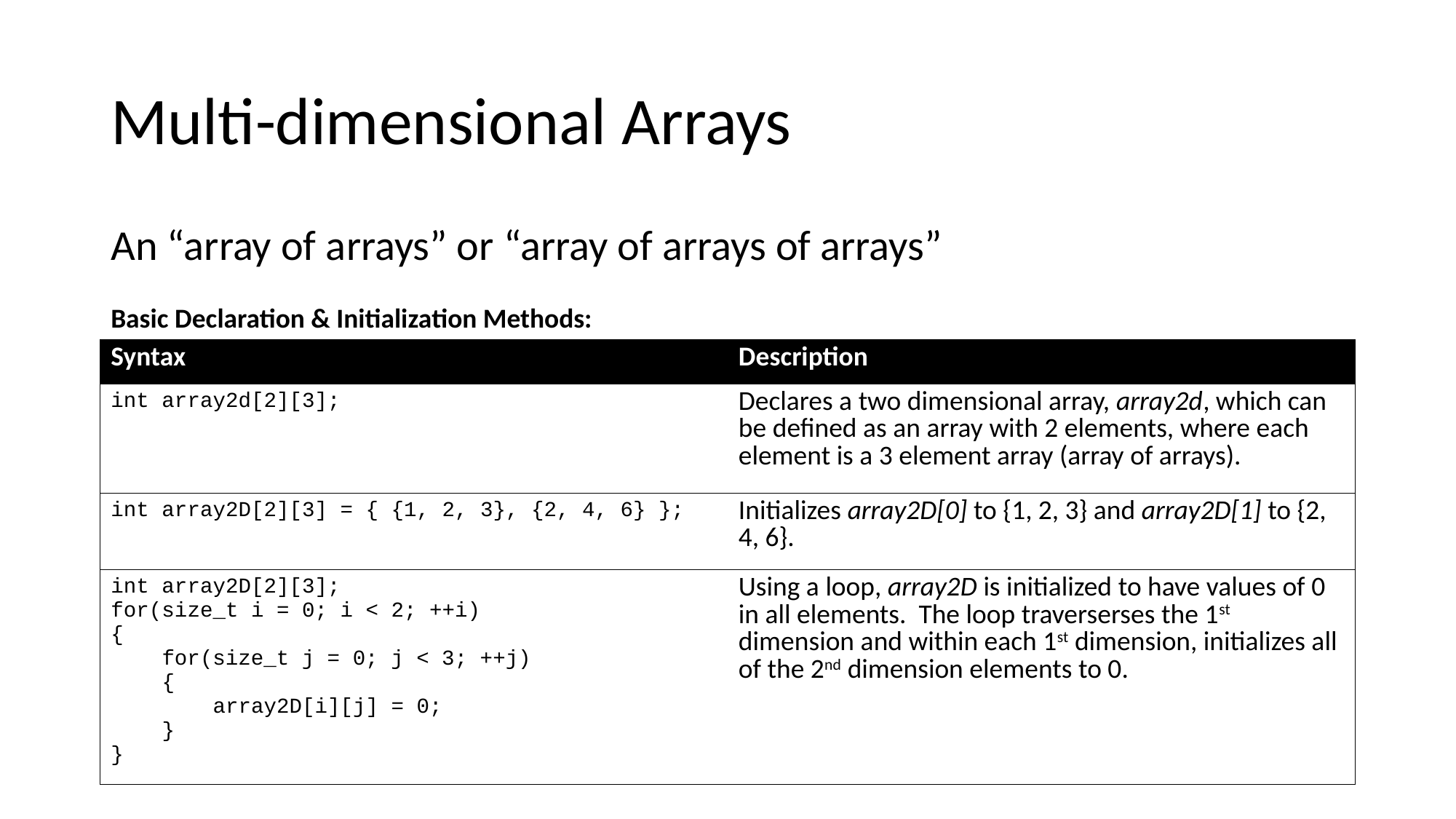

# Multi-dimensional Arrays
An “array of arrays” or “array of arrays of arrays”
Basic Declaration & Initialization Methods:
| Syntax | Description |
| --- | --- |
| int array2d[2][3]; | Declares a two dimensional array, array2d, which can be defined as an array with 2 elements, where each element is a 3 element array (array of arrays). |
| int array2D[2][3] = { {1, 2, 3}, {2, 4, 6} }; | Initializes array2D[0] to {1, 2, 3} and array2D[1] to {2, 4, 6}. |
| int array2D[2][3]; for(size\_t i = 0; i < 2; ++i) { for(size\_t j = 0; j < 3; ++j) { array2D[i][j] = 0; } } | Using a loop, array2D is initialized to have values of 0 in all elements. The loop traverserses the 1st dimension and within each 1st dimension, initializes all of the 2nd dimension elements to 0. |